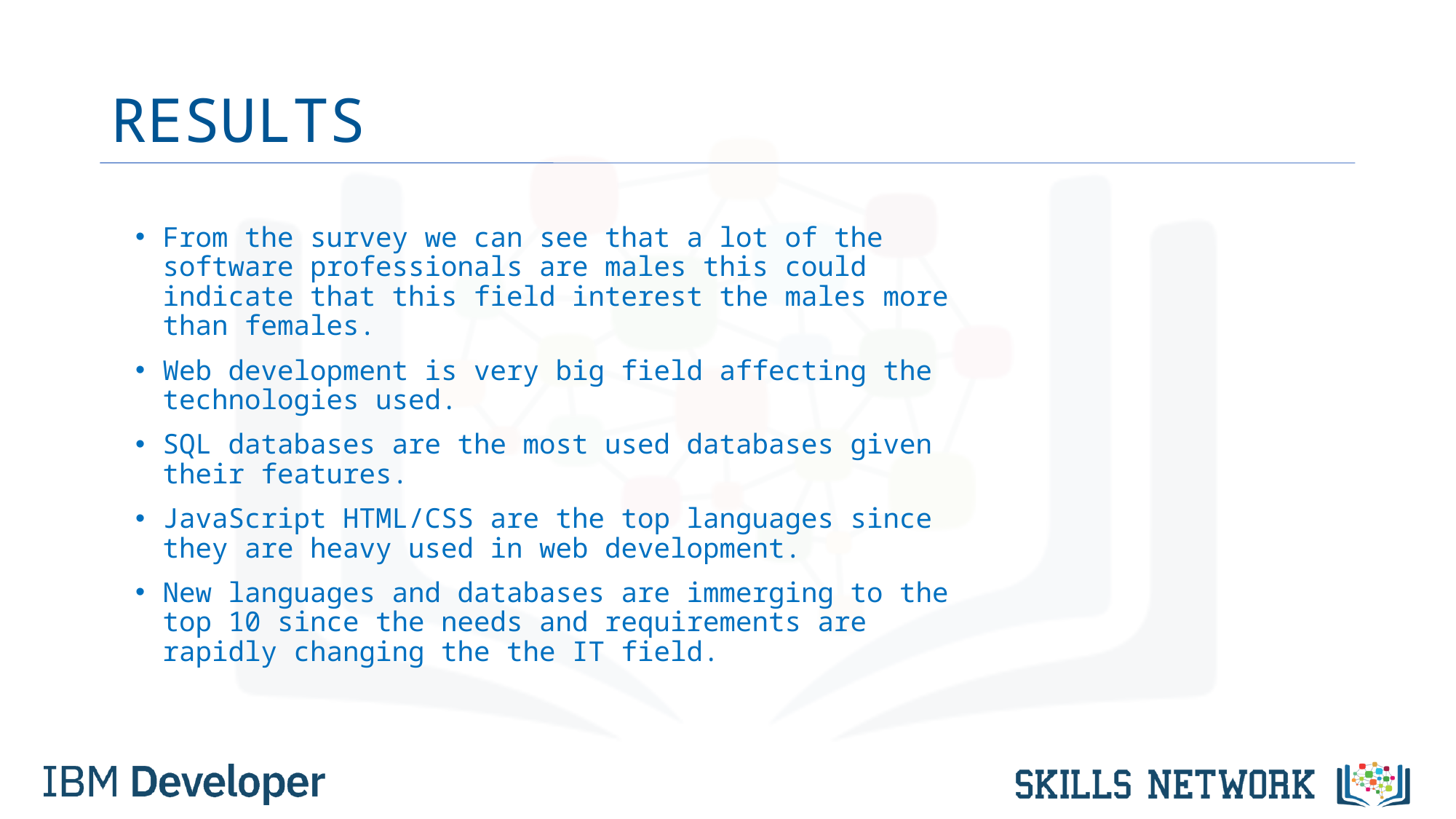

# RESULTS
From the survey we can see that a lot of the software professionals are males this could indicate that this field interest the males more than females.
Web development is very big field affecting the technologies used.
SQL databases are the most used databases given their features.
JavaScript HTML/CSS are the top languages since they are heavy used in web development.
New languages and databases are immerging to the top 10 since the needs and requirements are rapidly changing the the IT field.